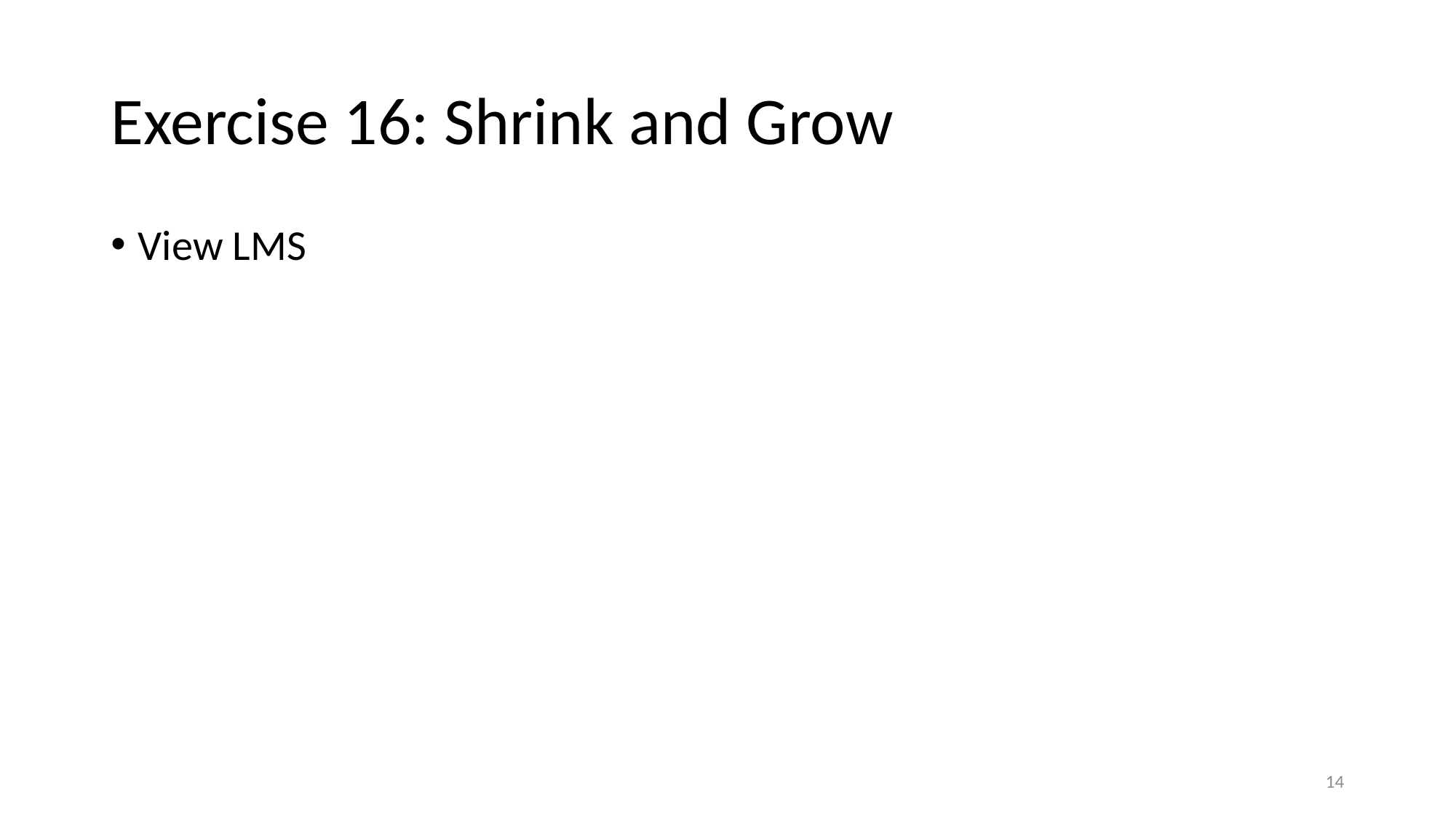

# Exercise 16: Shrink and Grow
View LMS
14